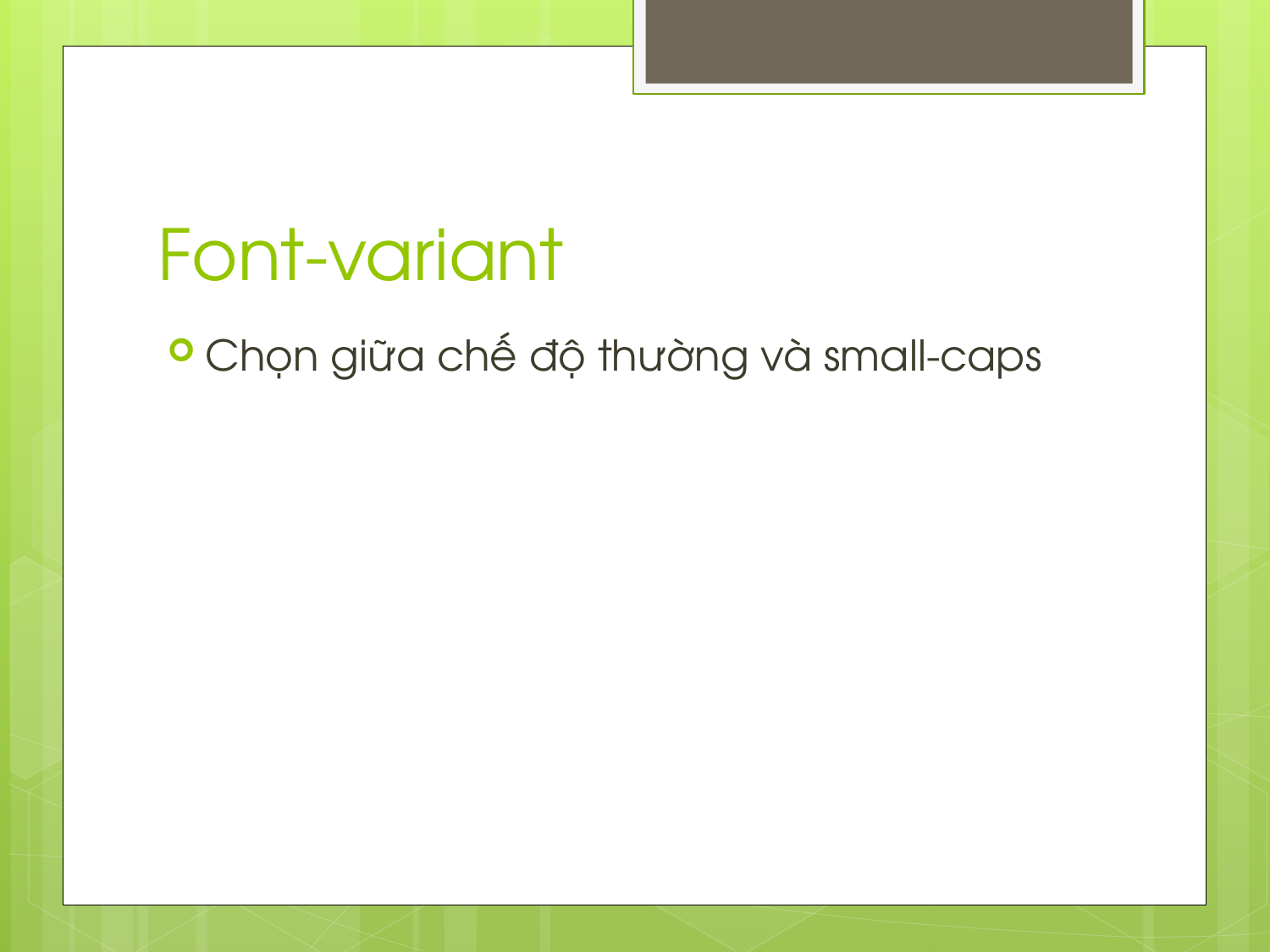

# Font-variant
Chọn giữa chế độ thường và small-caps